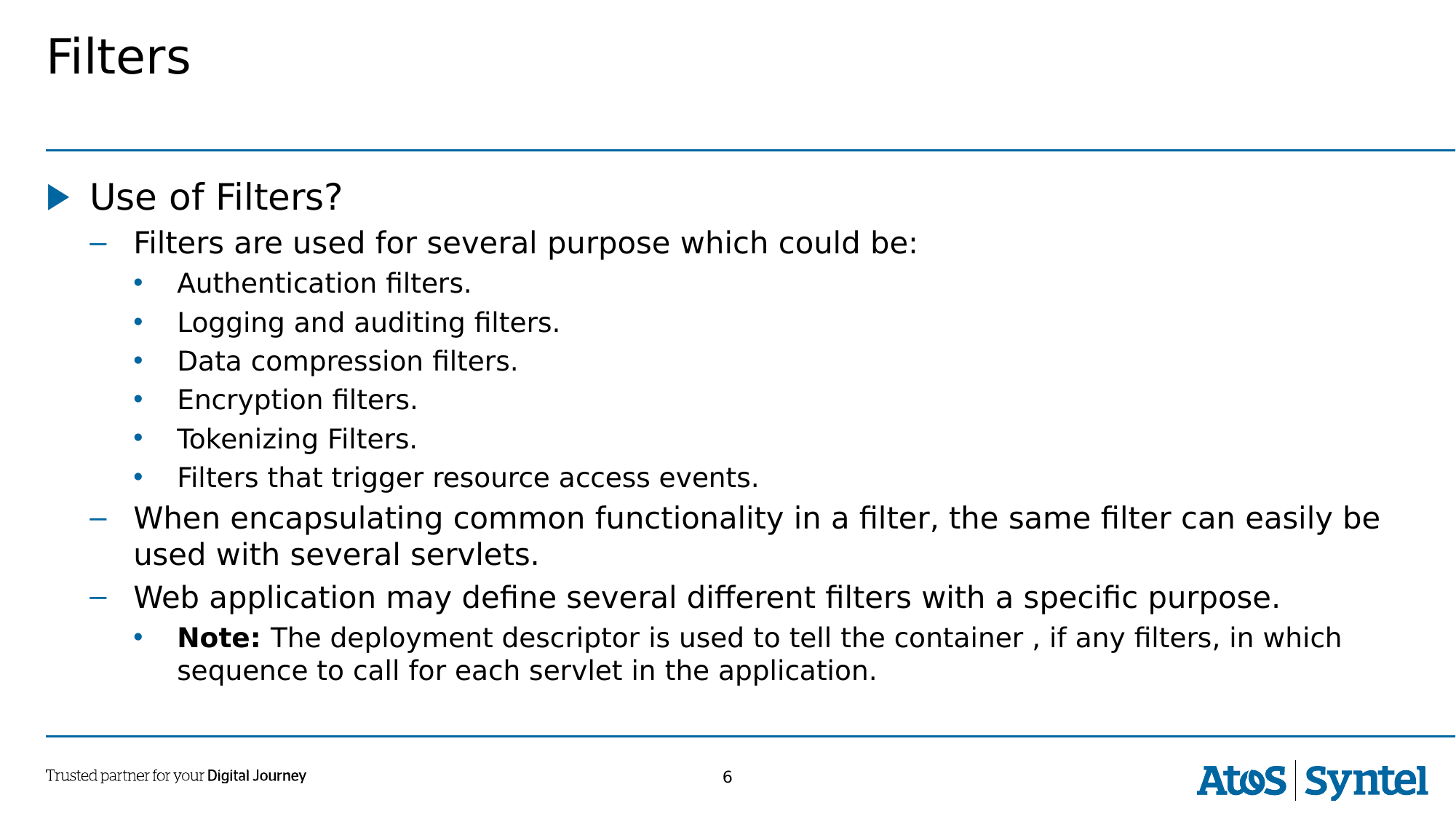

# Filters
Use of Filters?
Filters are used for several purpose which could be:
Authentication filters.
Logging and auditing filters.
Data compression filters.
Encryption filters.
Tokenizing Filters.
Filters that trigger resource access events.
When encapsulating common functionality in a filter, the same filter can easily be used with several servlets.
Web application may define several different filters with a specific purpose.
Note: The deployment descriptor is used to tell the container , if any filters, in which sequence to call for each servlet in the application.